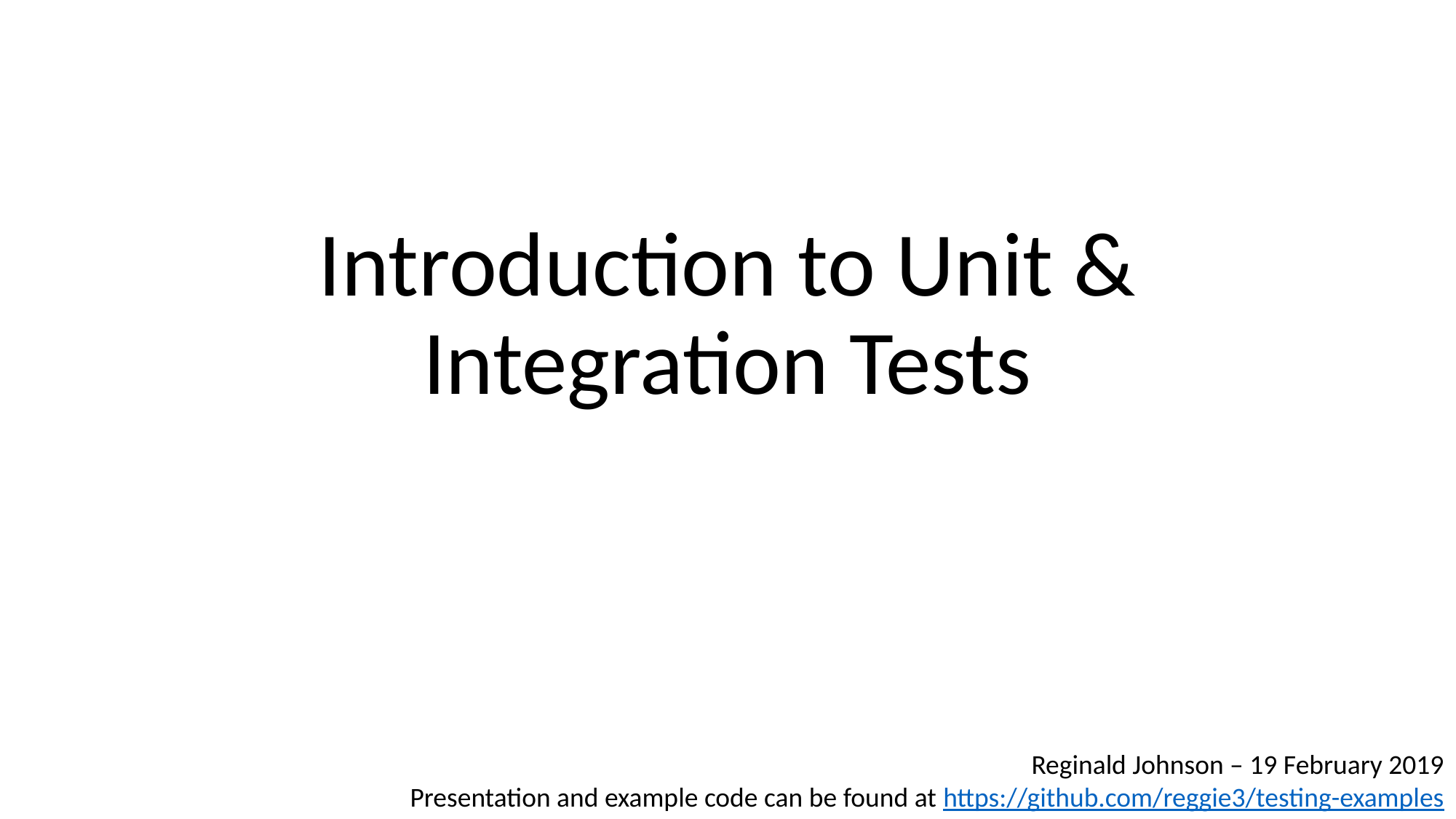

# Introduction to Unit & Integration Tests

Reginald Johnson – 19 February 2019
Presentation and example code can be found at https://github.com/reggie3/testing-examples